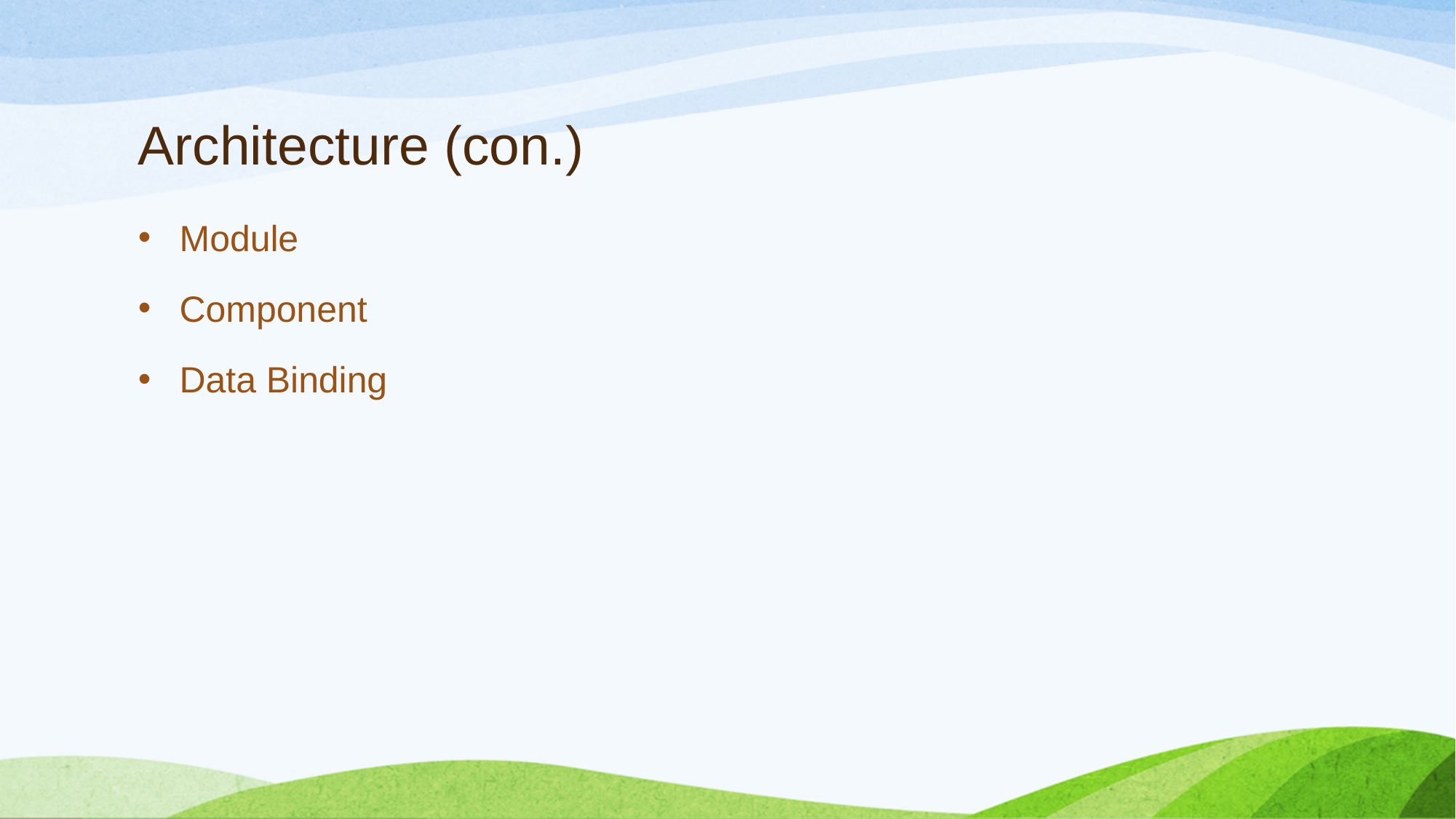

# Architecture (con.)
Module
Component
Data Binding